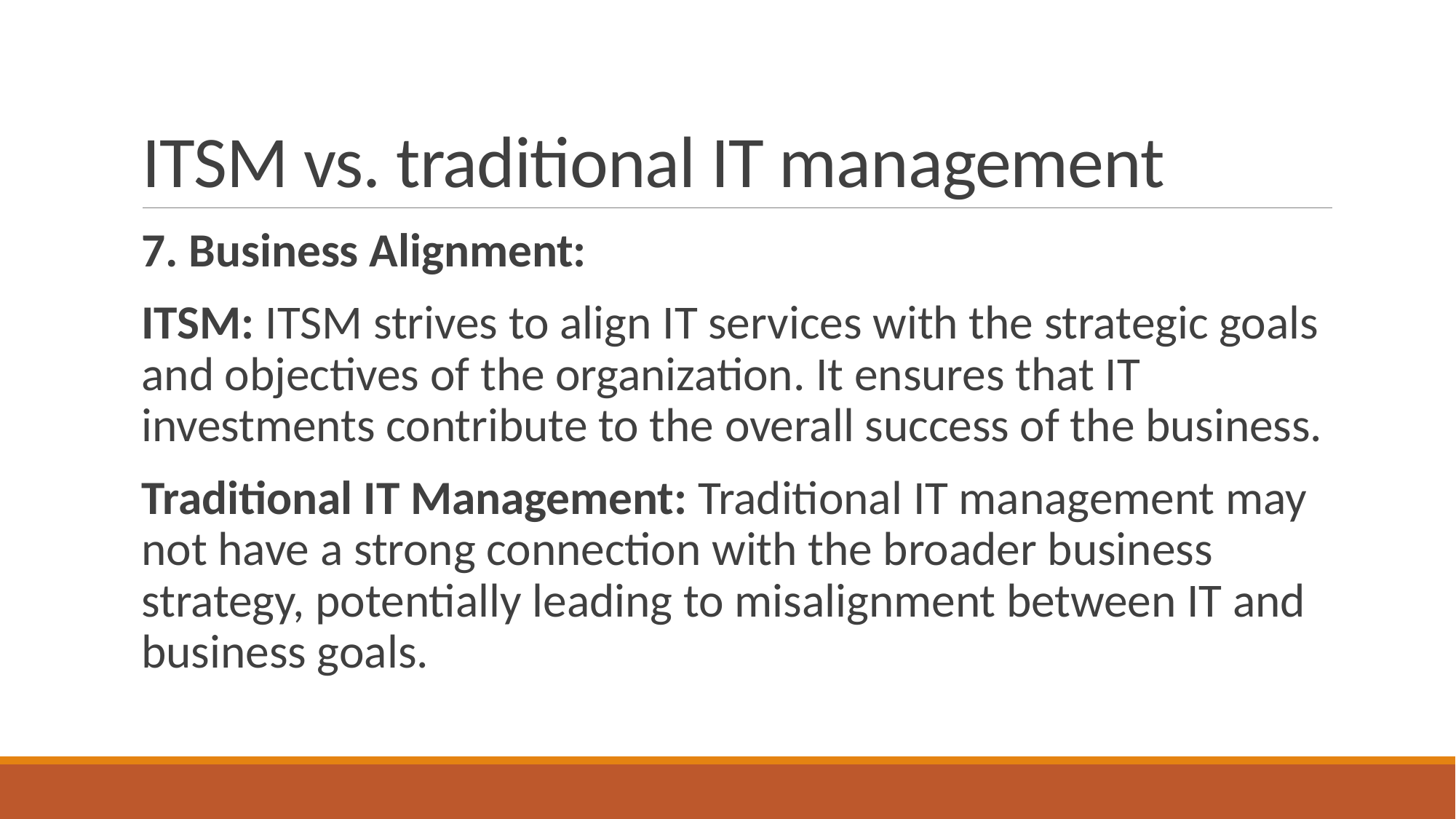

# ITSM vs. traditional IT management
7. Business Alignment:
ITSM: ITSM strives to align IT services with the strategic goals and objectives of the organization. It ensures that IT investments contribute to the overall success of the business.
Traditional IT Management: Traditional IT management may not have a strong connection with the broader business strategy, potentially leading to misalignment between IT and business goals.